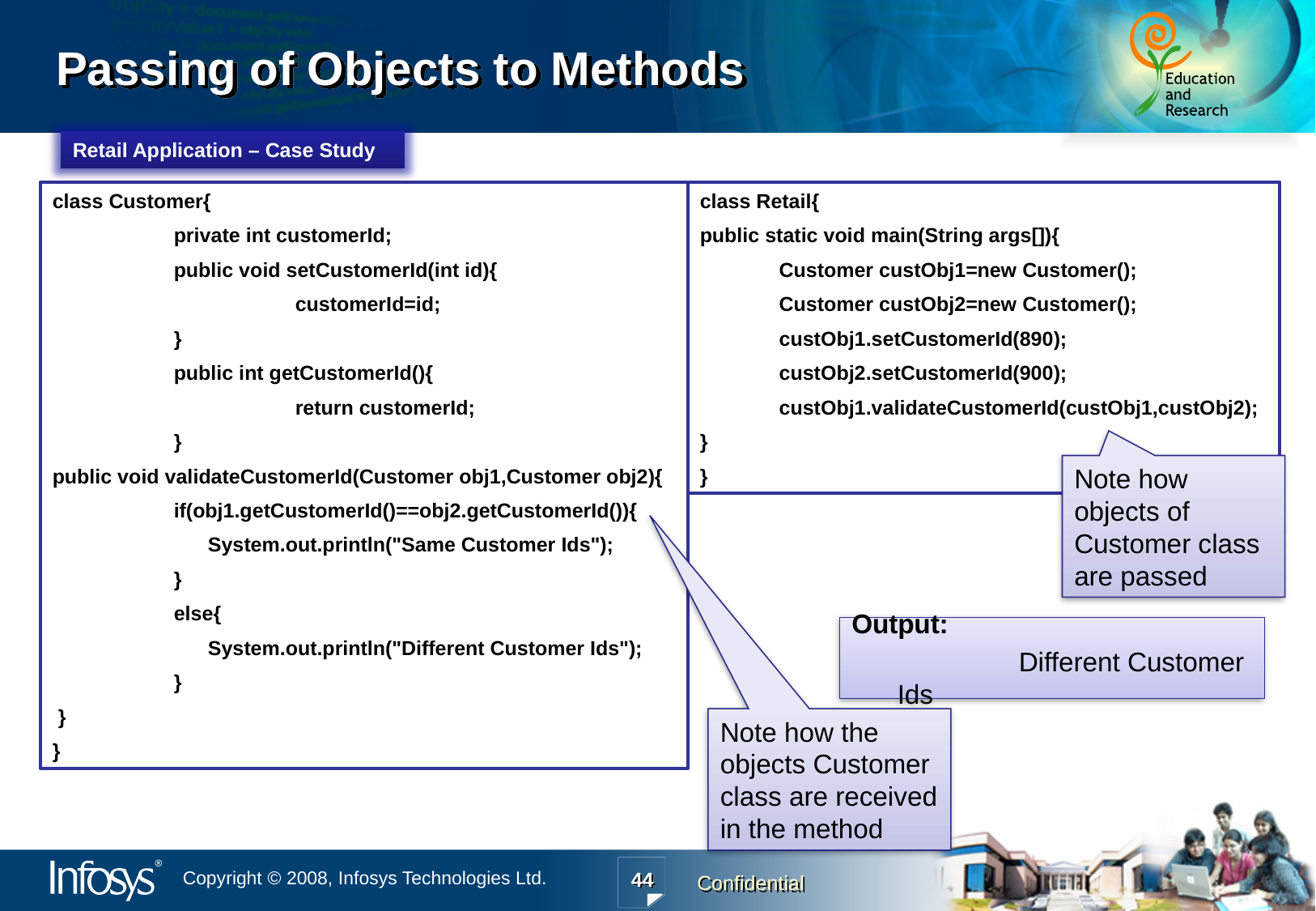

# Passing of Objects to Methods
Retail Application – Case Study
class Customer{
	private int customerId;
	public void setCustomerId(int id){
		customerId=id;
	}
	public int getCustomerId(){
		return customerId;
	}
public void validateCustomerId(Customer obj1,Customer obj2){
	if(obj1.getCustomerId()==obj2.getCustomerId()){
	      System.out.println("Same Customer Ids");
	}
	else{
	      System.out.println("Different Customer Ids");
	}
 }
}
class Retail{
public static void main(String args[]){
              Customer custObj1=new Customer();
              Customer custObj2=new Customer();
              custObj1.setCustomerId(890);
              custObj2.setCustomerId(900);
              custObj1.validateCustomerId(custObj1,custObj2);
}
}
Note how objects of Customer class are passed
Output:
		Different Customer Ids
Note how the objects Customer class are received in the method
44